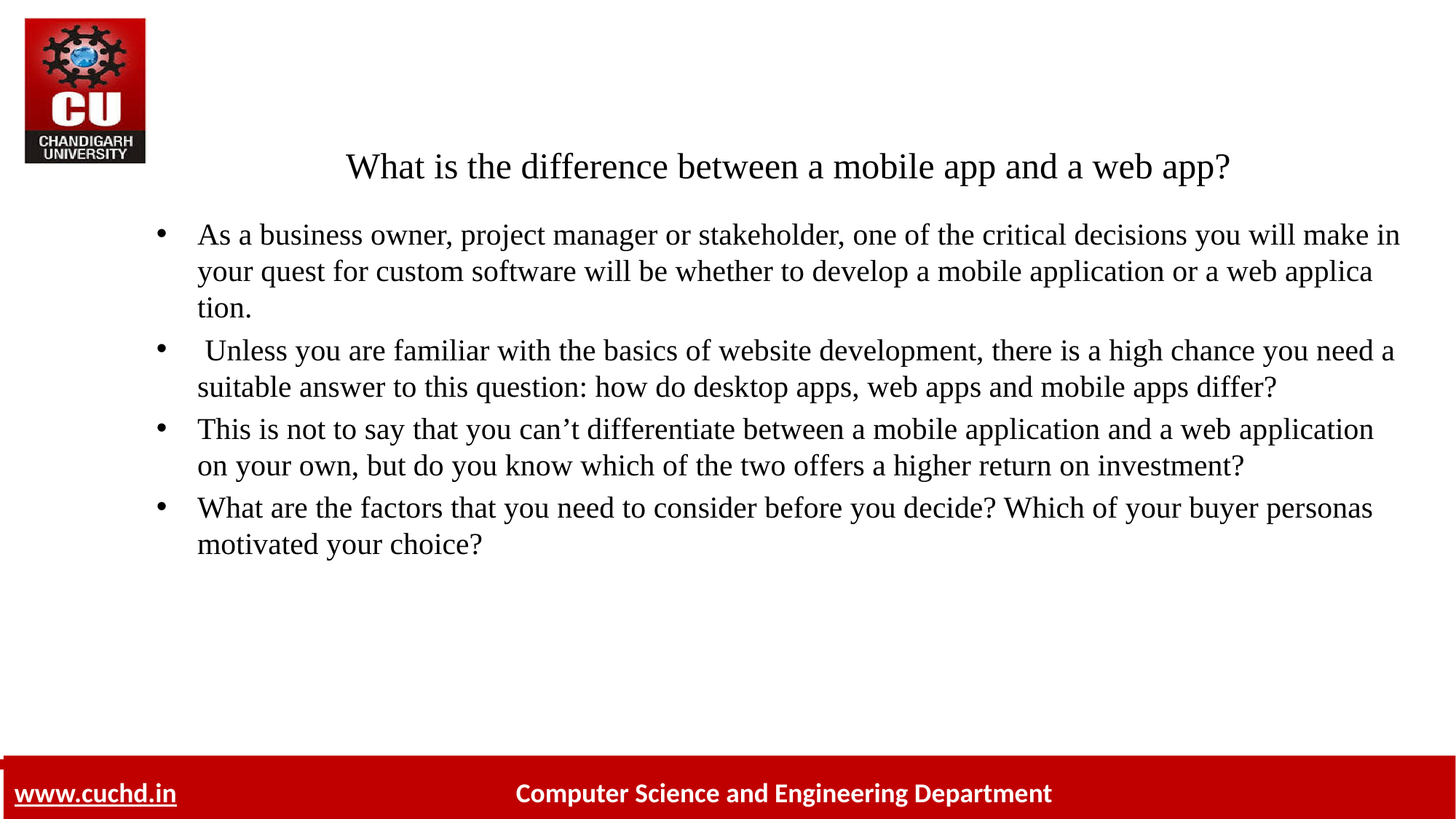

# What is the dif­fer­ence be­tween a mo­bile app and a web app?
As a busi­ness owner, pro­ject man­ager or stake­holder, one of the crit­i­cal de­ci­sions you will make in your quest for cus­tom soft­ware will be whether to de­velop a mo­bile ap­pli­ca­tion or a web ap­pli­ca­tion.
 Unless you are fa­mil­iar with the ba­sics of web­site de­vel­op­ment, there is a high chance you need a suit­able an­swer to this ques­tion: how do desk­top apps, web apps and mo­bile apps dif­fer?
This is not to say that you can’t dif­fer­en­ti­ate be­tween a mo­bile ap­pli­ca­tion and a web ap­pli­ca­tion on your own, but do you know which of the two of­fers a higher re­turn on in­vest­ment?
What are the fac­tors that you need to con­sider be­fore you de­cide? Which of your buyer per­sonas mo­ti­vated your choice?